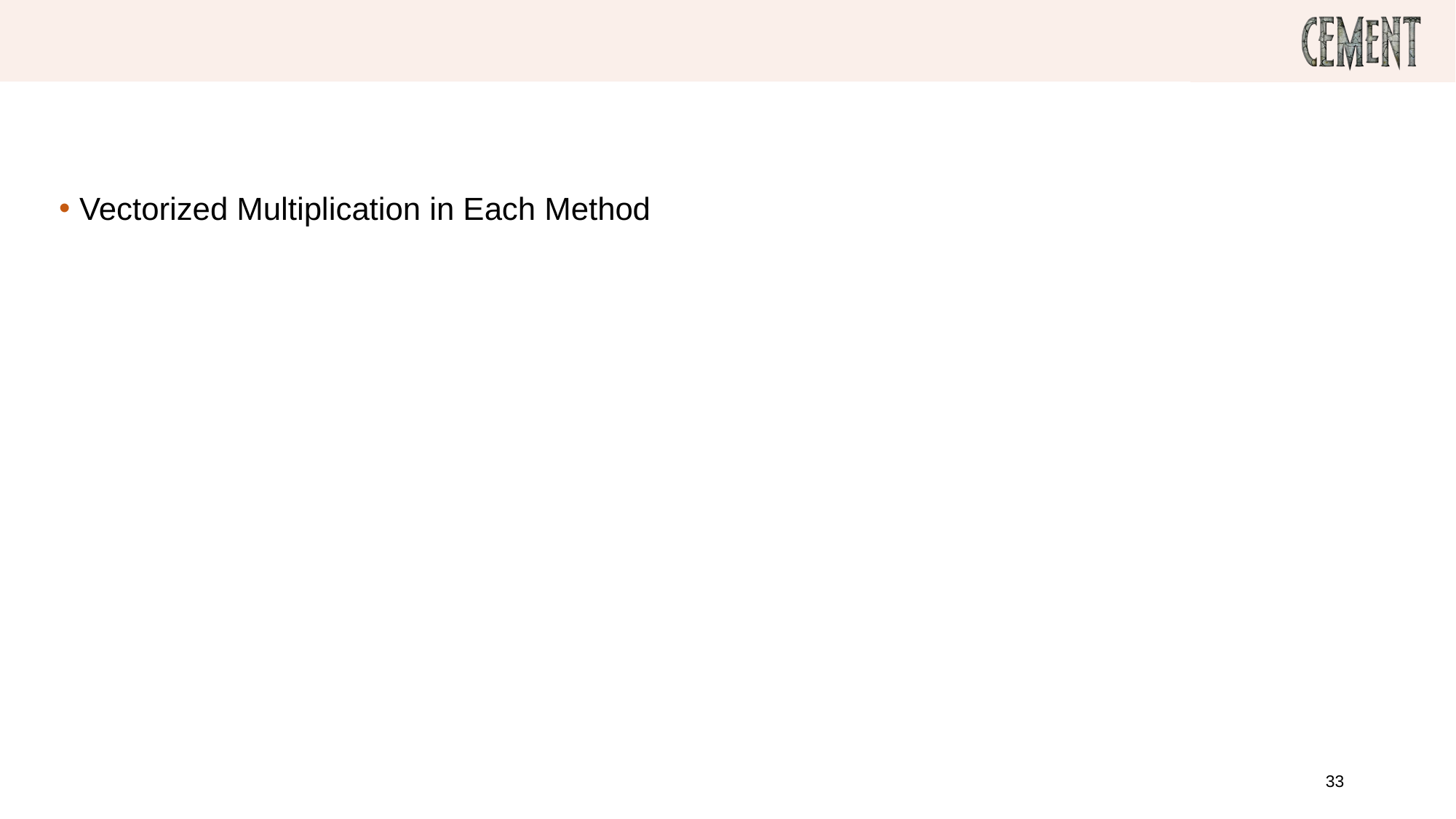

# Code Sample
Vectorized Multiplication in Each Method
33